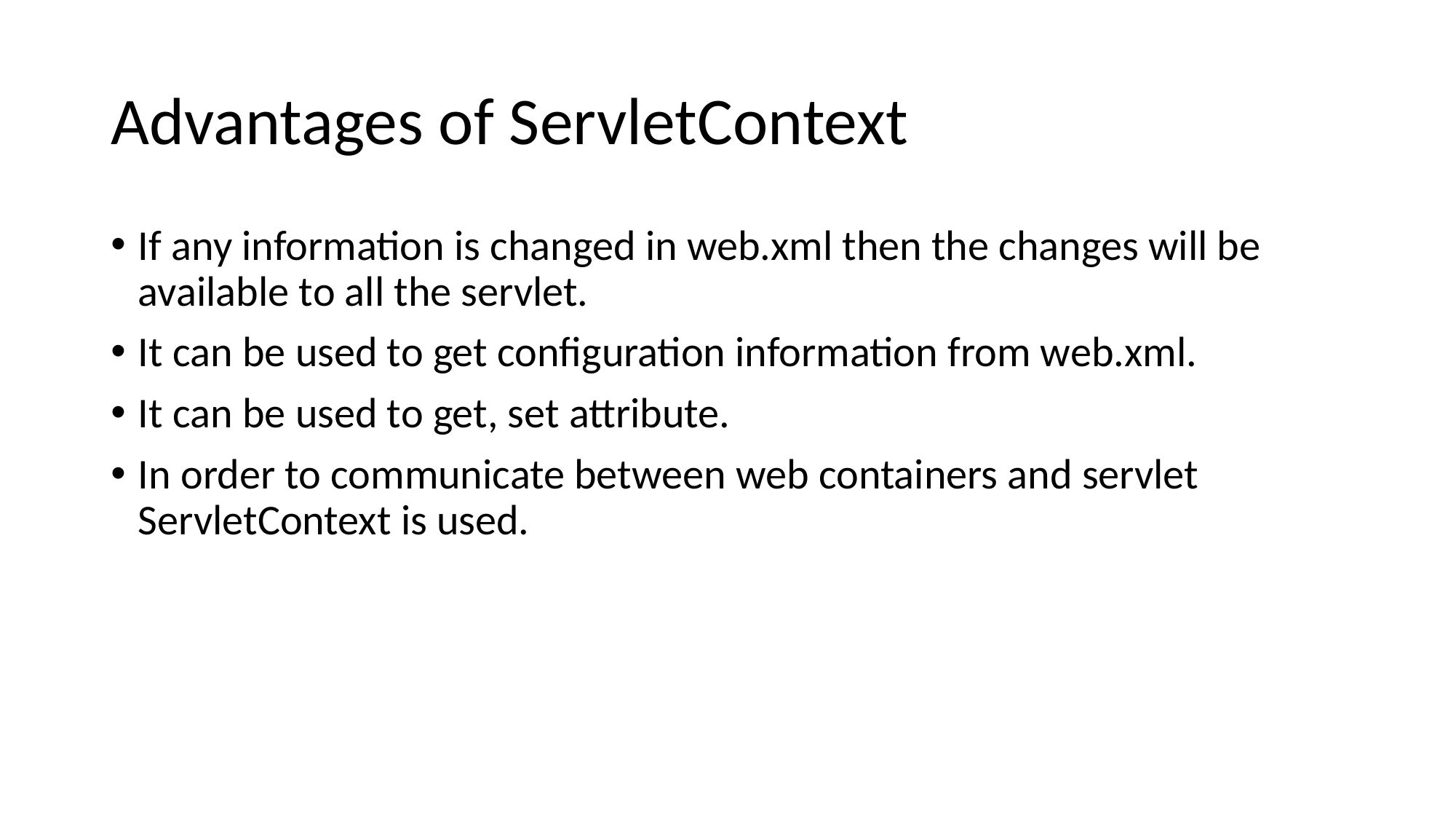

# Advantages of ServletContext
If any information is changed in web.xml then the changes will be available to all the servlet.
It can be used to get configuration information from web.xml.
It can be used to get, set attribute.
In order to communicate between web containers and servlet ServletContext is used.